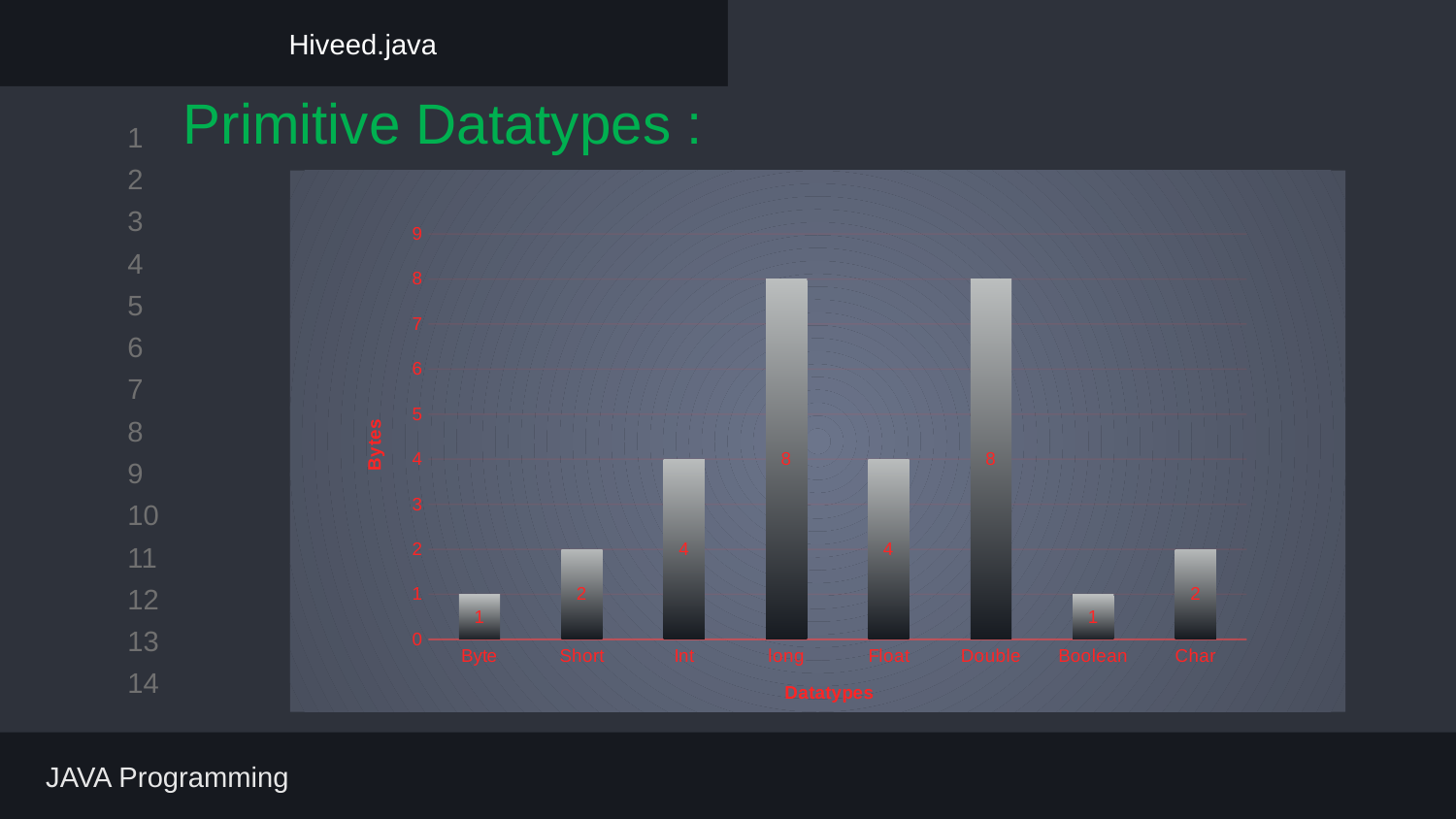

Hiveed.java
# Primitive Datatypes :

### Chart

| Category | Series 1 |
|---|---|
| Byte | 1.0 |
| Short | 2.0 |
| Int | 4.0 |
| long | 8.0 |
| Float | 4.0 |
| Double | 8.0 |
| Boolean | 1.0 |
| Char | 2.0 |
 JAVA Programming